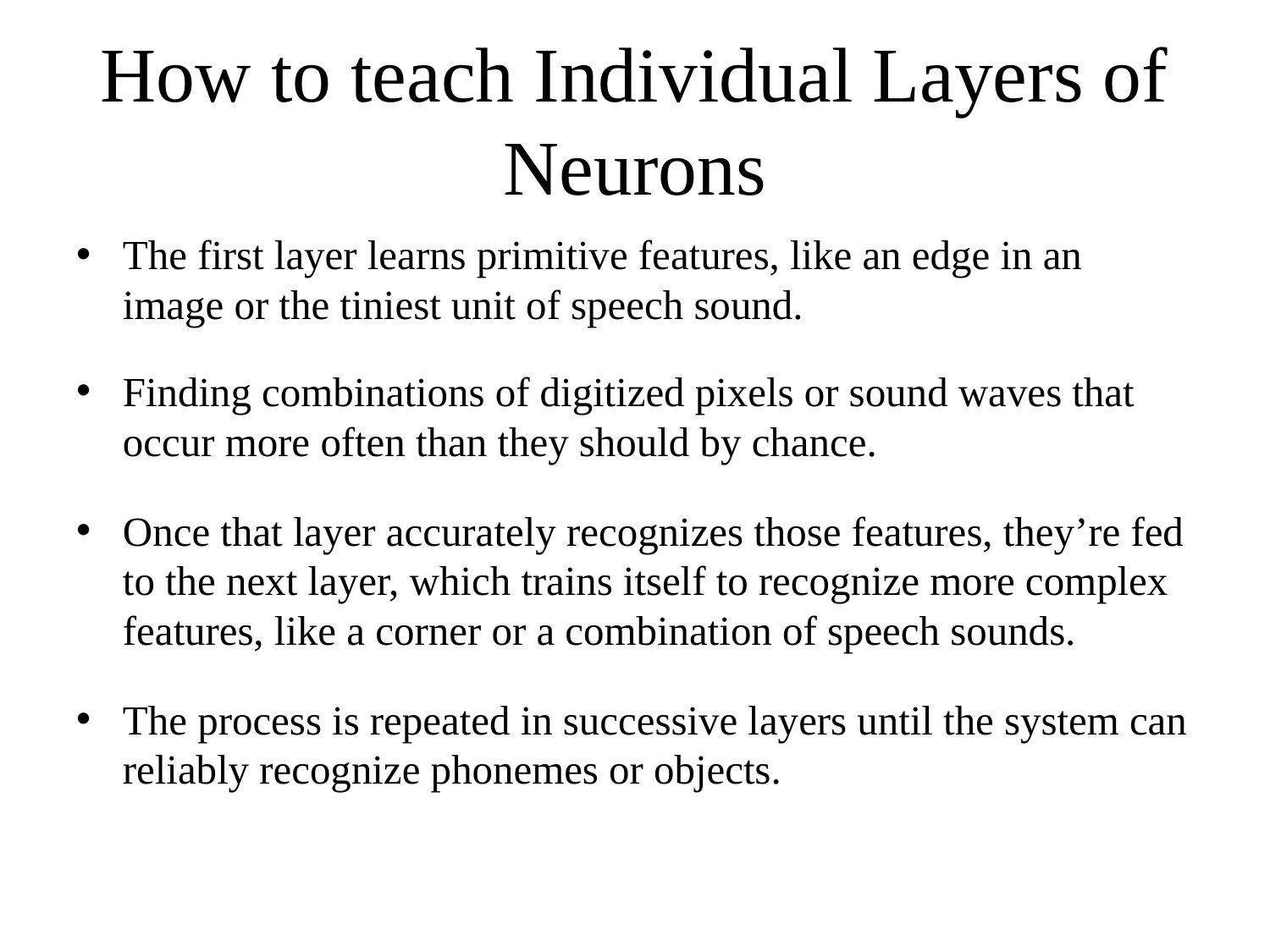

# How to teach Individual Layers of Neurons
The first layer learns primitive features, like an edge in an image or the tiniest unit of speech sound.

Finding combinations of digitized pixels or sound waves that occur more often than they should by chance.

Once that layer accurately recognizes those features, they’re fed to the next layer, which trains itself to recognize more complex features, like a corner or a combination of speech sounds.

The process is repeated in successive layers until the system can reliably recognize phonemes or objects.